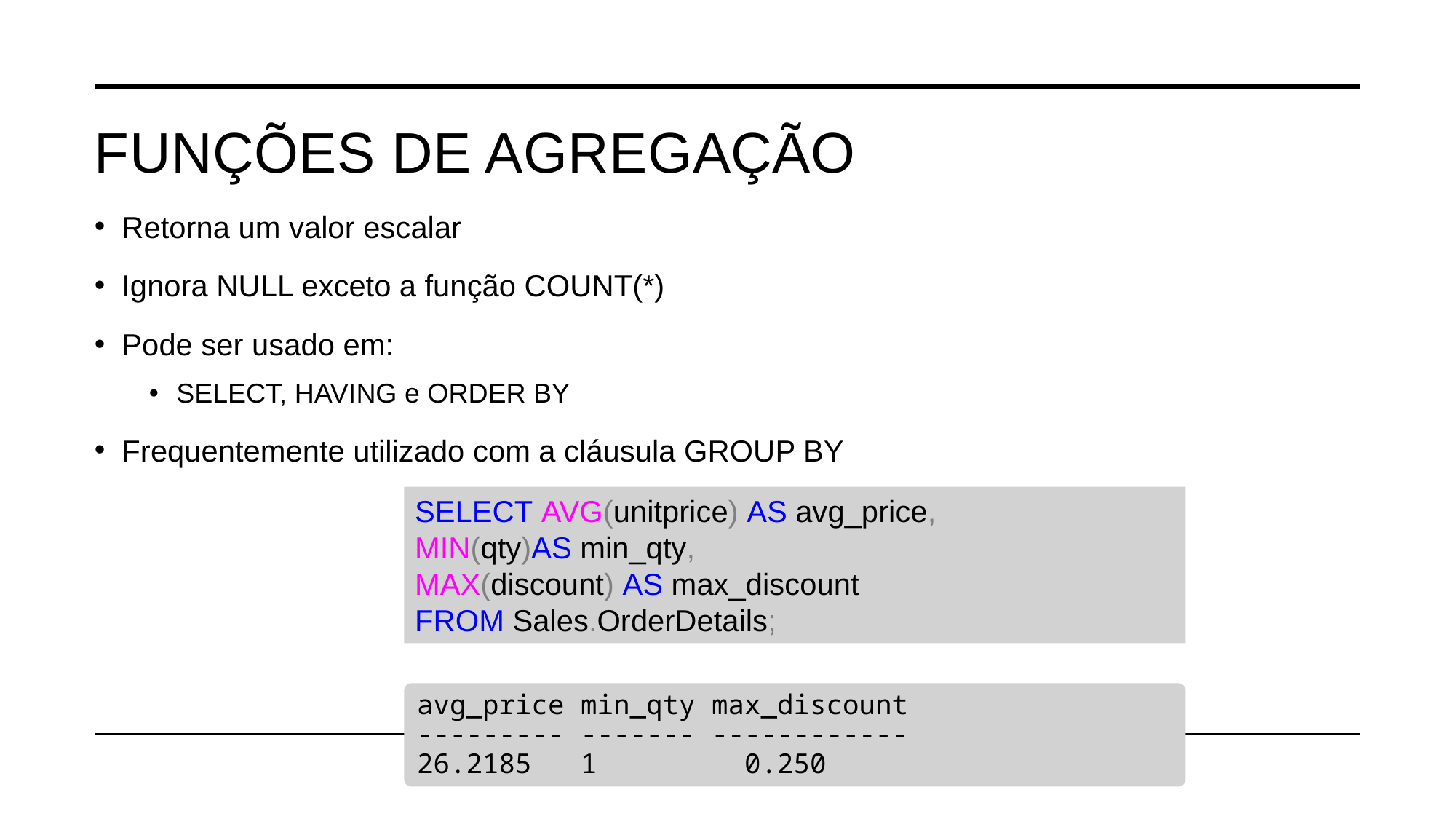

# Funções de agregação
Retorna um valor escalar
Ignora NULL exceto a função COUNT(*)
Pode ser usado em:
SELECT, HAVING e ORDER BY
Frequentemente utilizado com a cláusula GROUP BY

SELECT AVG(unitprice) AS avg_price,
MIN(qty)AS min_qty,
MAX(discount) AS max_discount
FROM Sales.OrderDetails;
avg_price min_qty max_discount
--------- ------- ------------
26.2185   1         0.250